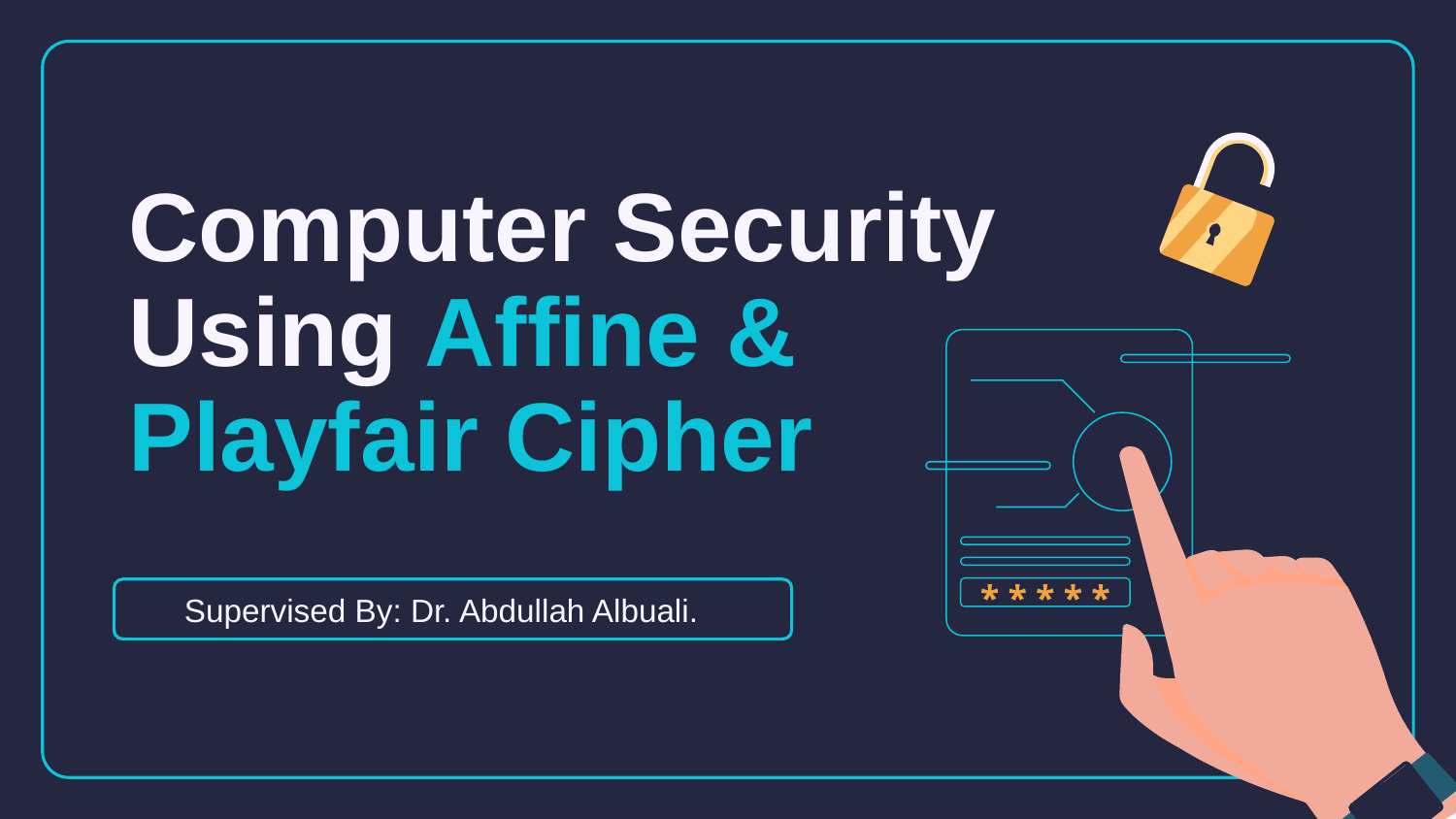

# Computer Security Using Affine & Playfair Cipher

Supervised By: Dr. Abdullah Albuali.